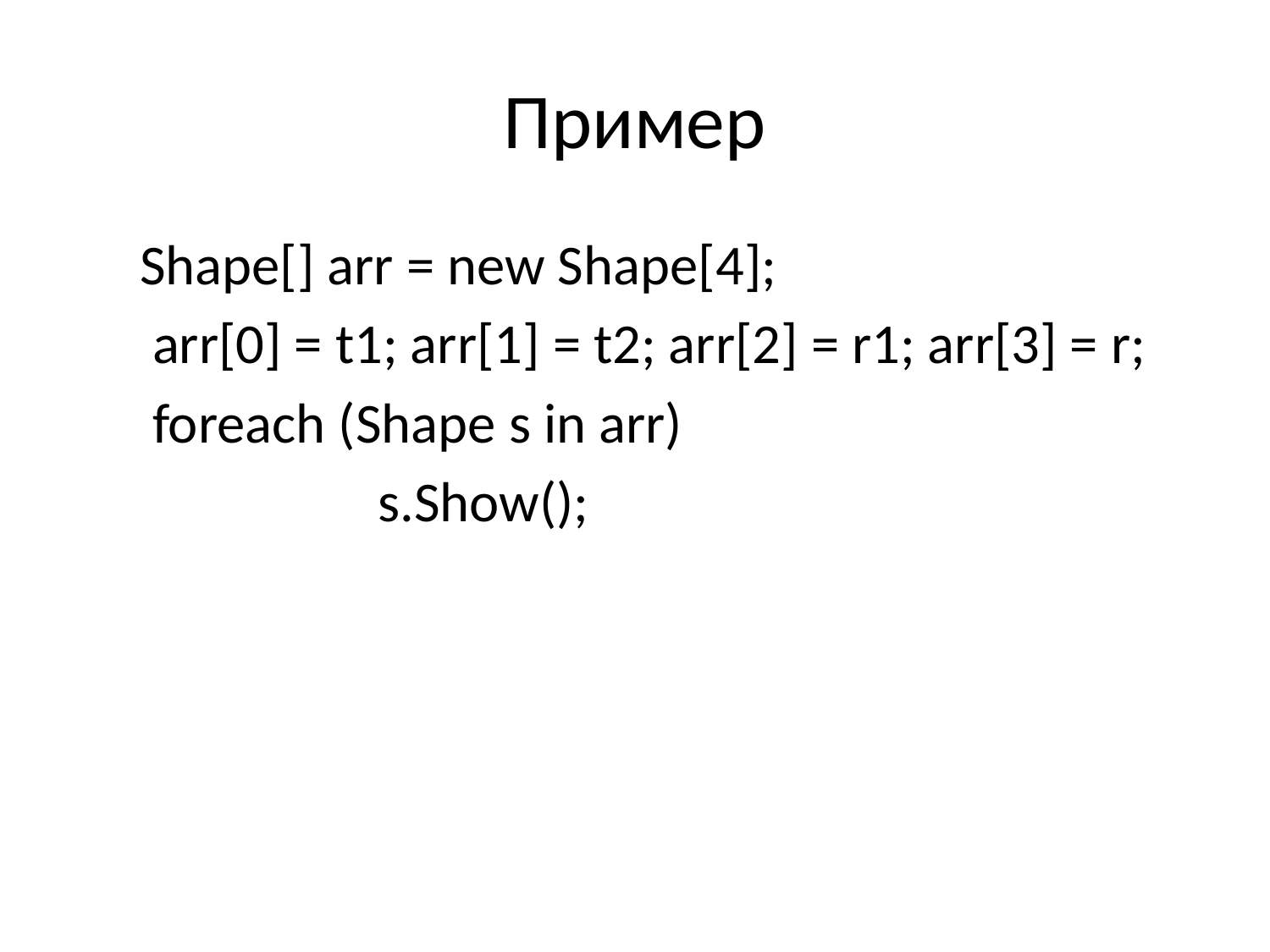

# Пример
     Shape[] arr = new Shape[4];
      arr[0] = t1; arr[1] = t2; arr[2] = r1; arr[3] = r;
      foreach (Shape s in arr)
			s.Show();